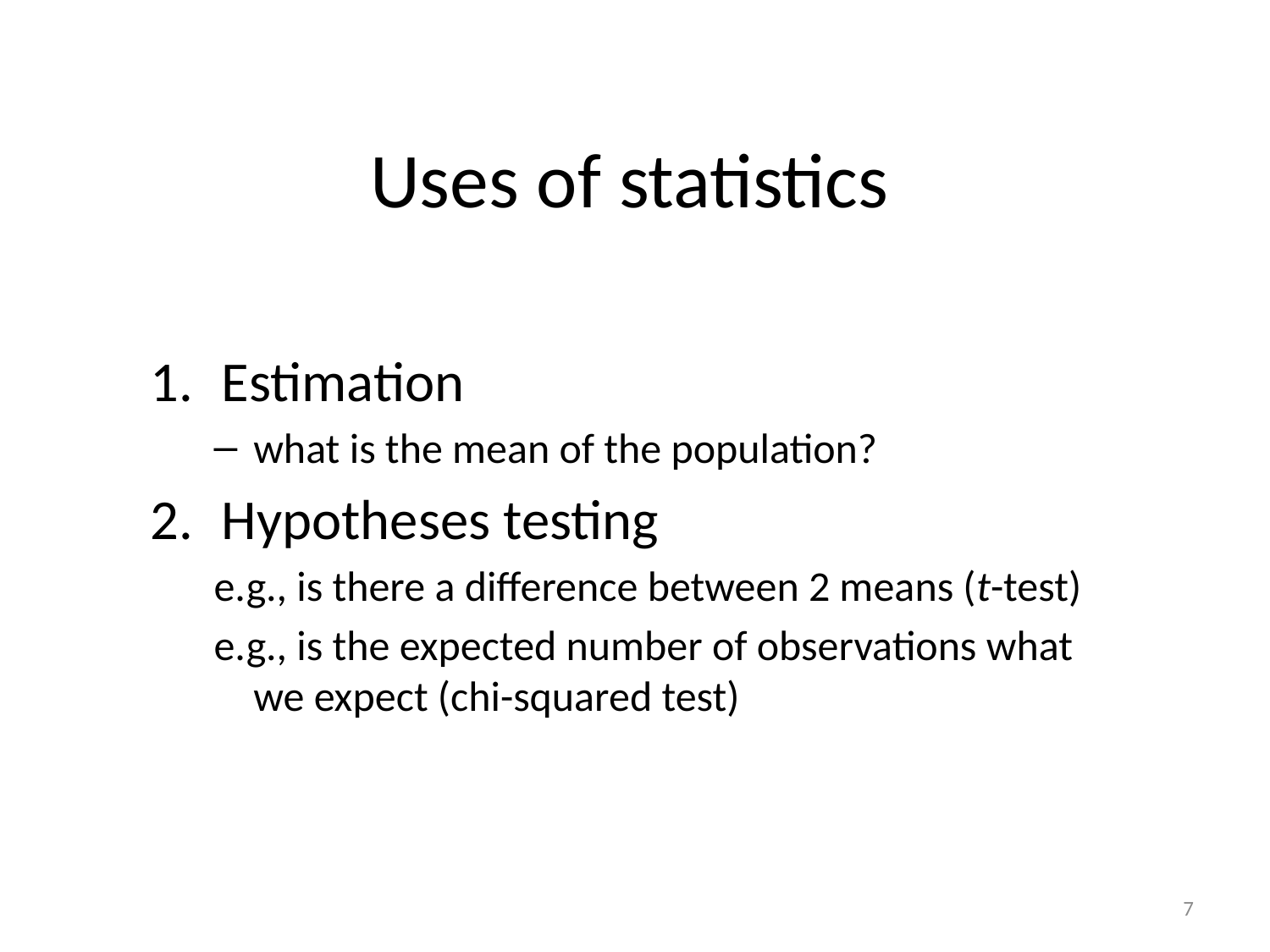

# Uses of statistics
Estimation
what is the mean of the population?
Hypotheses testing
e.g., is there a difference between 2 means (t-test)
e.g., is the expected number of observations what we expect (chi-squared test)

7